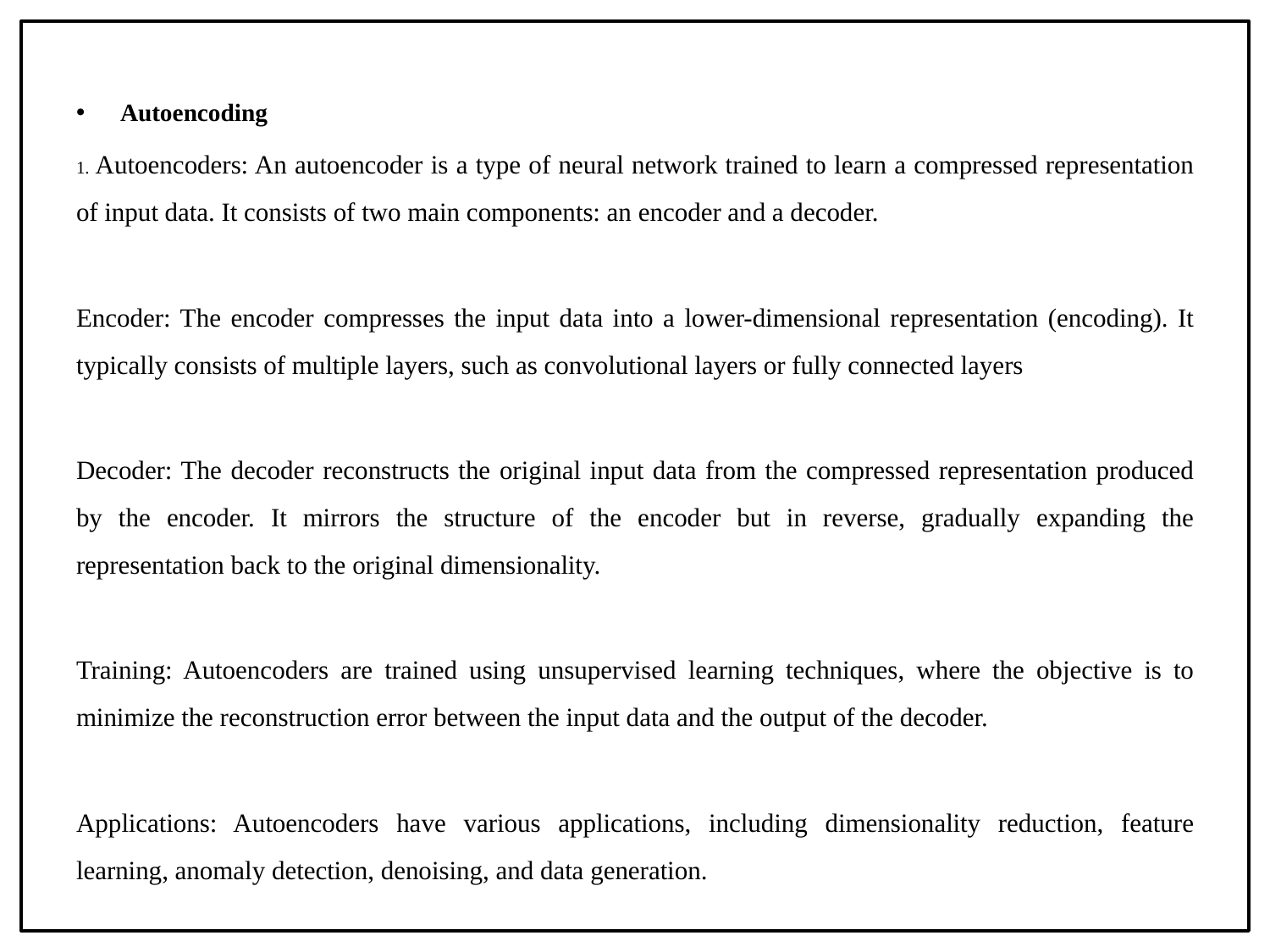

Autoencoding
1. Autoencoders: An autoencoder is a type of neural network trained to learn a compressed representation of input data. It consists of two main components: an encoder and a decoder.

Encoder: The encoder compresses the input data into a lower-dimensional representation (encoding). It typically consists of multiple layers, such as convolutional layers or fully connected layers

Decoder: The decoder reconstructs the original input data from the compressed representation produced by the encoder. It mirrors the structure of the encoder but in reverse, gradually expanding the representation back to the original dimensionality.

Training: Autoencoders are trained using unsupervised learning techniques, where the objective is to minimize the reconstruction error between the input data and the output of the decoder.

Applications: Autoencoders have various applications, including dimensionality reduction, feature learning, anomaly detection, denoising, and data generation.